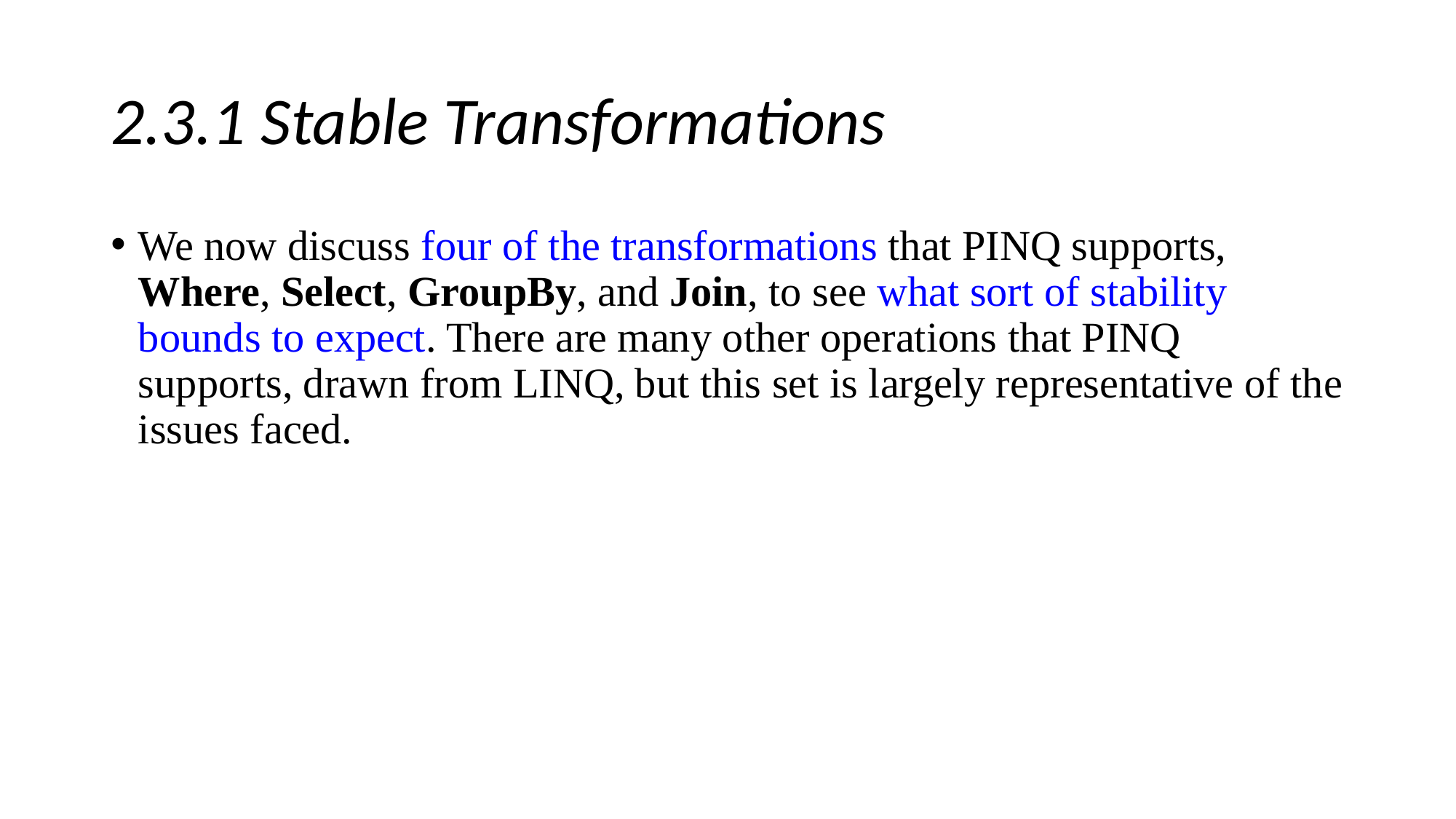

# 2.3.1 Stable Transformations
We now discuss four of the transformations that PINQ supports, Where, Select, GroupBy, and Join, to see what sort of stability bounds to expect. There are many other operations that PINQ supports, drawn from LINQ, but this set is largely representative of the issues faced.